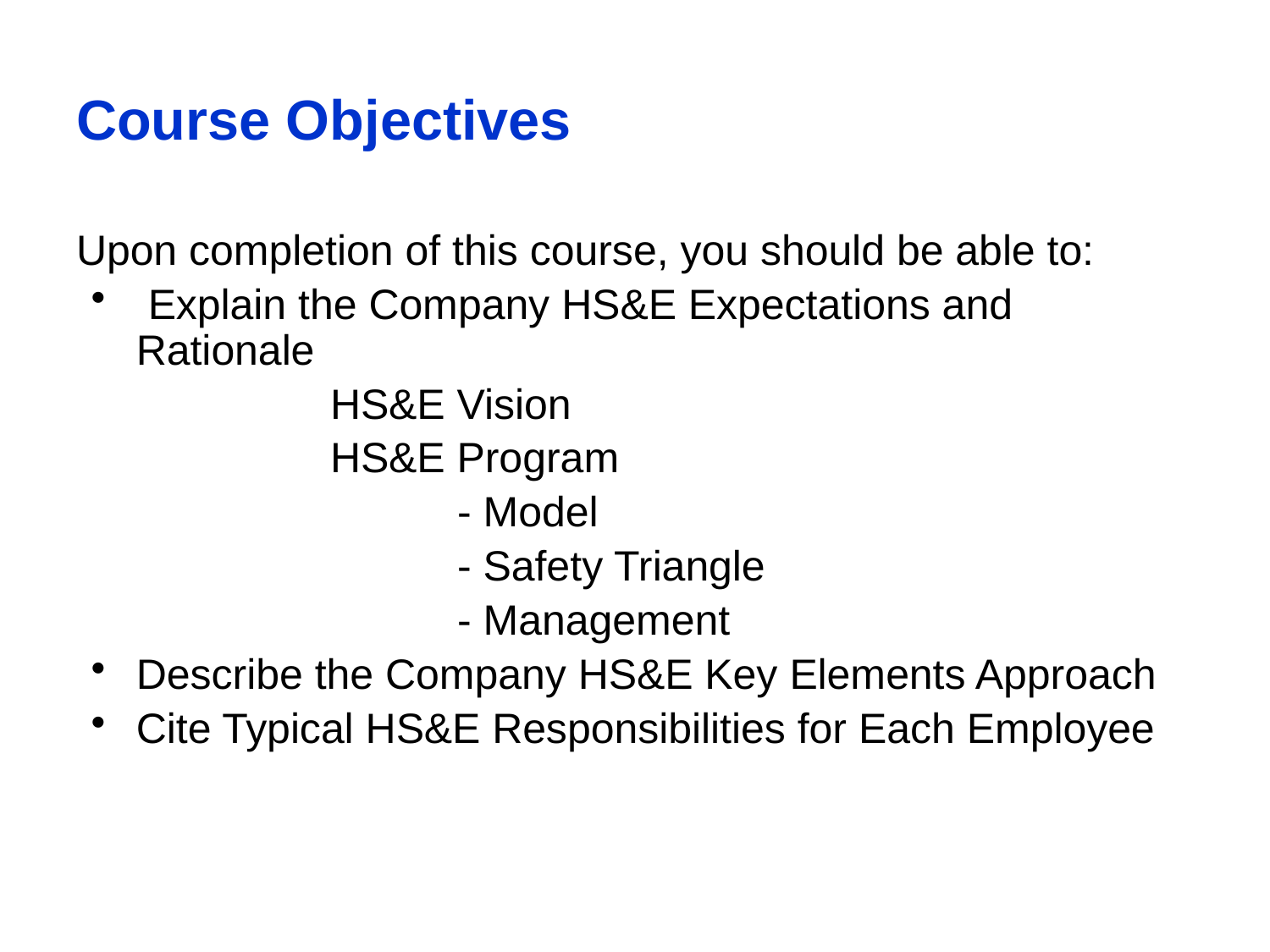

# Course Objectives
Upon completion of this course, you should be able to:
 Explain the Company HS&E Expectations and Rationale
		HS&E Vision
	 	HS&E Program
			- Model
			- Safety Triangle
			- Management
Describe the Company HS&E Key Elements Approach
Cite Typical HS&E Responsibilities for Each Employee